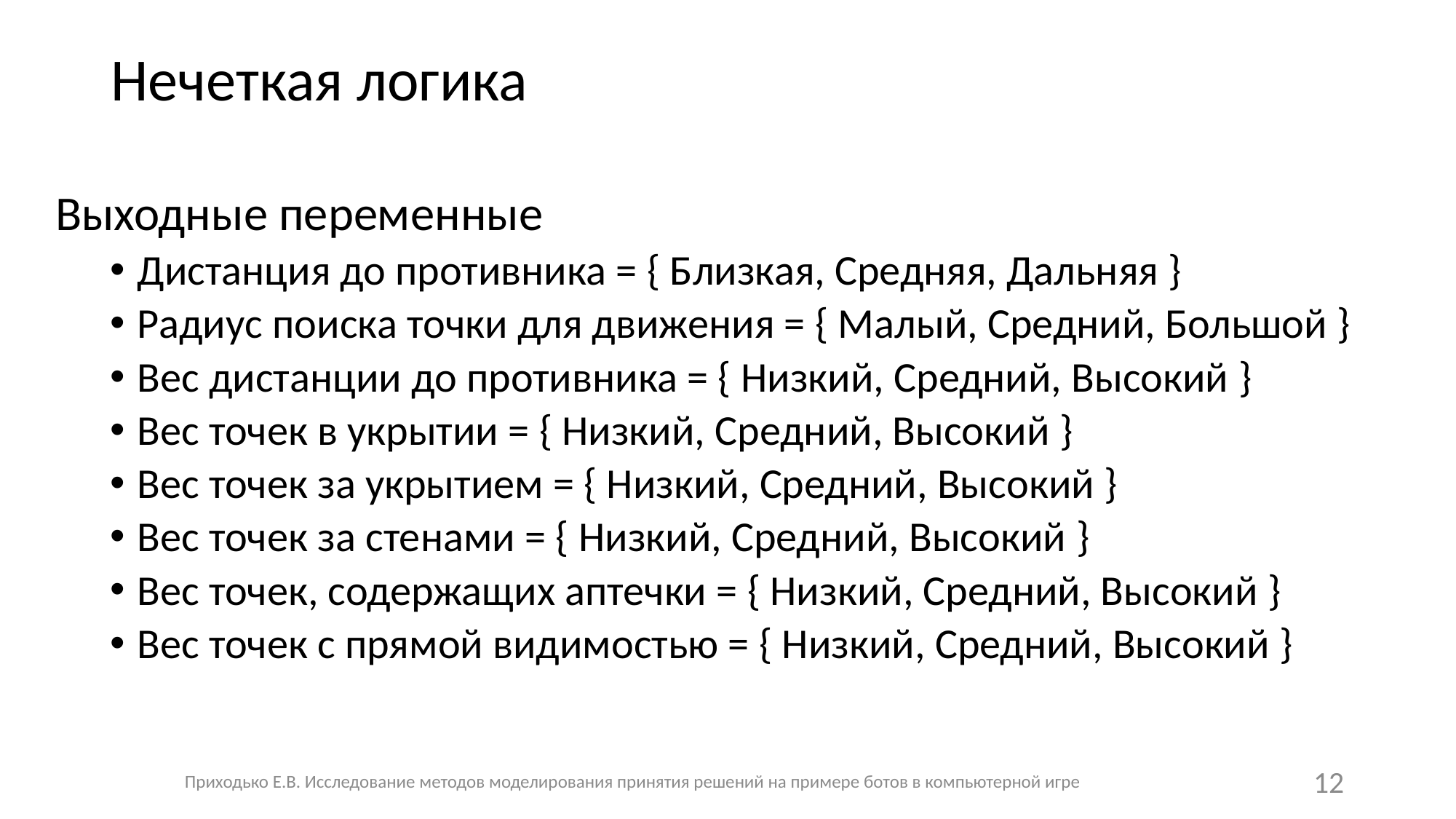

# Нечеткая логика
Выходные переменные
Дистанция до противника = { Близкая, Средняя, Дальняя }
Радиус поиска точки для движения = { Малый, Средний, Большой }
Вес дистанции до противника = { Низкий, Средний, Высокий }
Вес точек в укрытии = { Низкий, Средний, Высокий }
Вес точек за укрытием = { Низкий, Средний, Высокий }
Вес точек за стенами = { Низкий, Средний, Высокий }
Вес точек, содержащих аптечки = { Низкий, Средний, Высокий }
Вес точек с прямой видимостью = { Низкий, Средний, Высокий }

Приходько Е.В. Исследование методов моделирования принятия решений на примере ботов в компьютерной игре
12